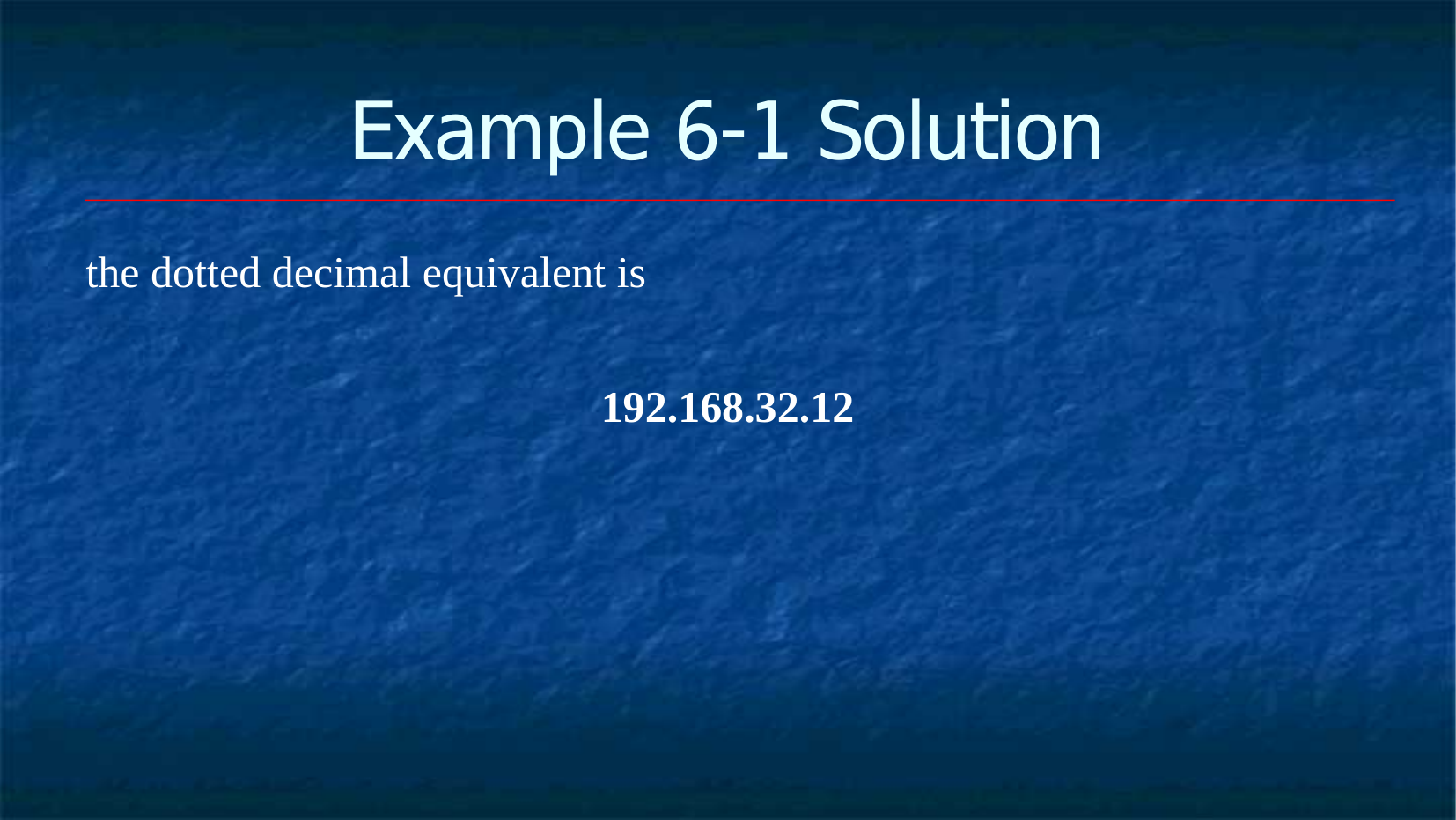

Example 6-1 Solution

the dotted decimal equivalent is

192.168.32.12